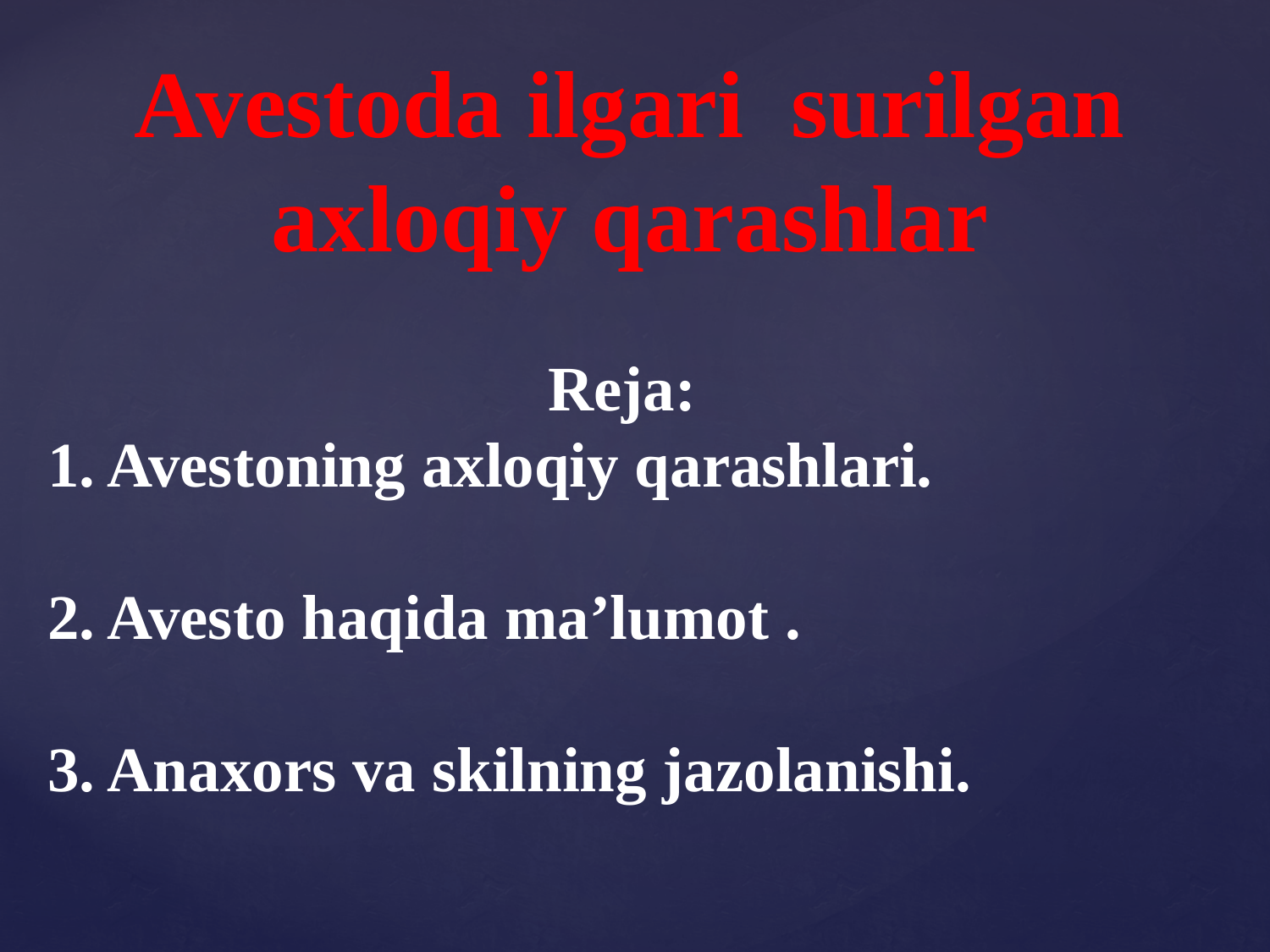

Avestoda ilgari  surilgan axloqiy qarashlar

Reja:
1. Avestoning axloqiy qarashlari.

2. Avesto haqida ma’lumot .

3. Anaxors va skilning jazolanishi.